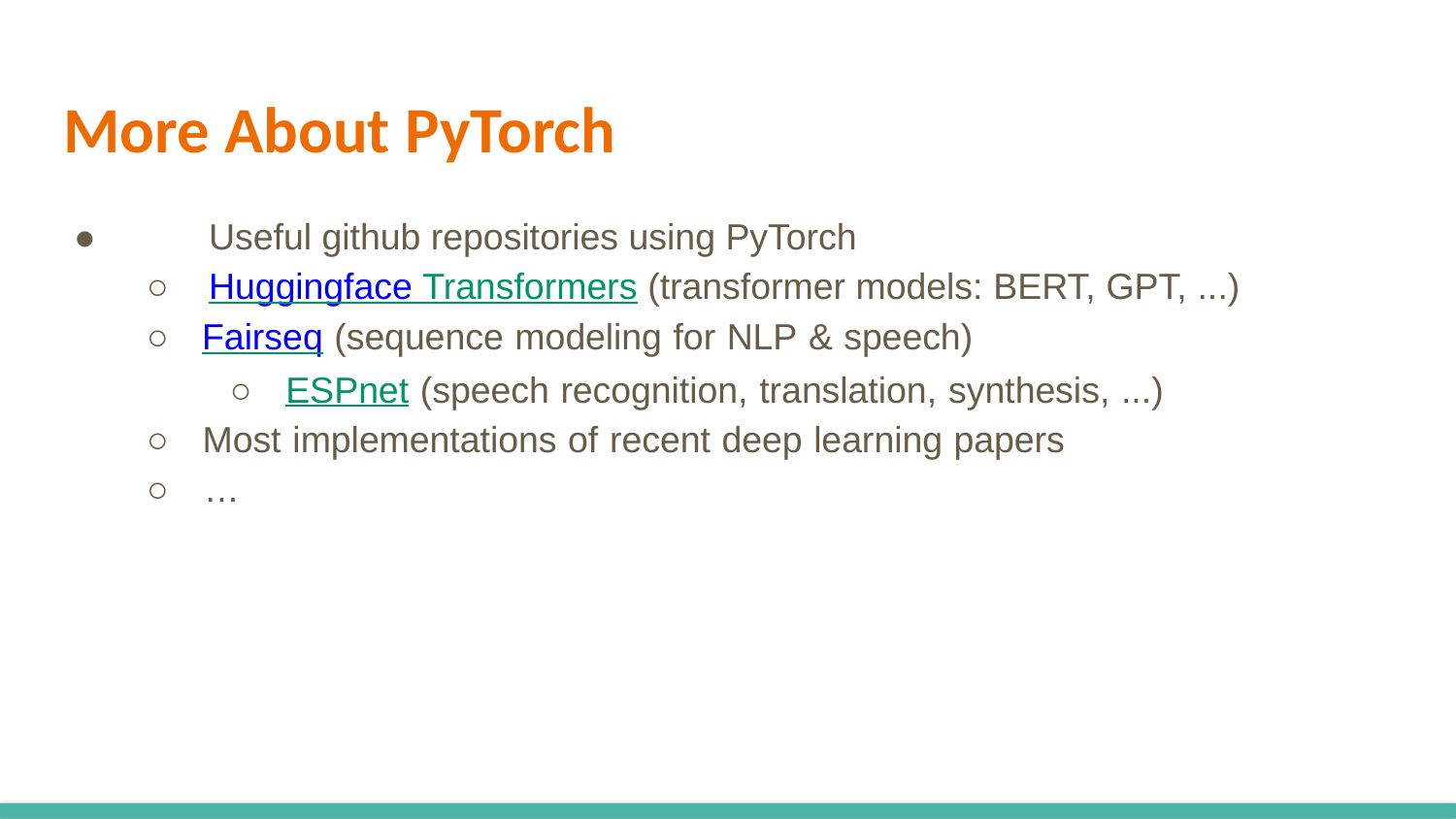

More About PyTorch

●	Useful github repositories using PyTorch
○	Huggingface Transformers (transformer models: BERT, GPT, ...)
○   Fairseq (sequence modeling for NLP & speech)
○   ESPnet (speech recognition, translation, synthesis, ...)
○   Most implementations of recent deep learning papers
○   ...